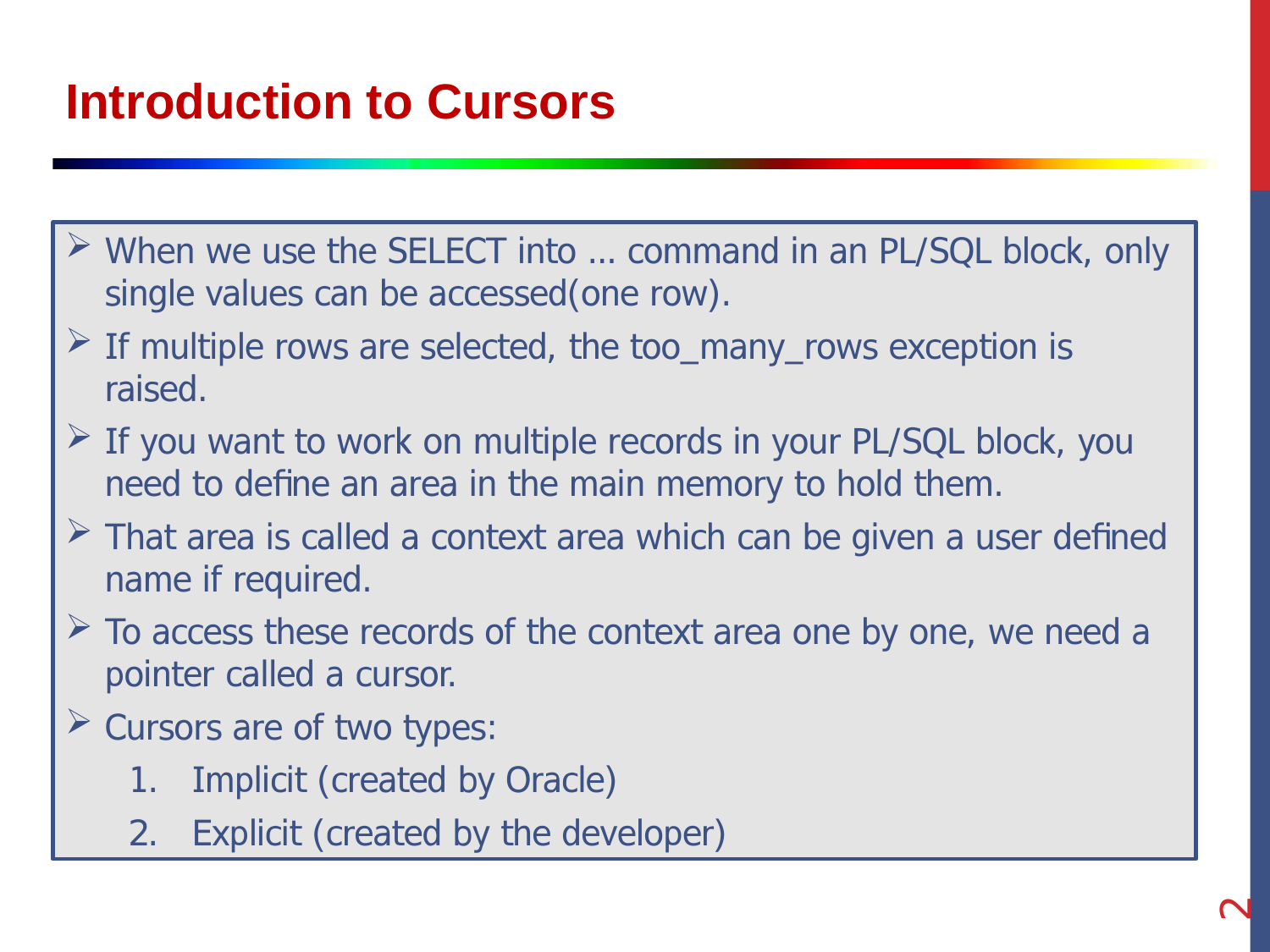

Introduction to Cursors
When we use the SELECT into … command in an PL/SQL block, only single values can be accessed(one row).
If multiple rows are selected, the too_many_rows exception is raised.
If you want to work on multiple records in your PL/SQL block, you need to define an area in the main memory to hold them.
That area is called a context area which can be given a user defined name if required.
To access these records of the context area one by one, we need a pointer called a cursor.
Cursors are of two types:
Implicit (created by Oracle)
Explicit (created by the developer)
2